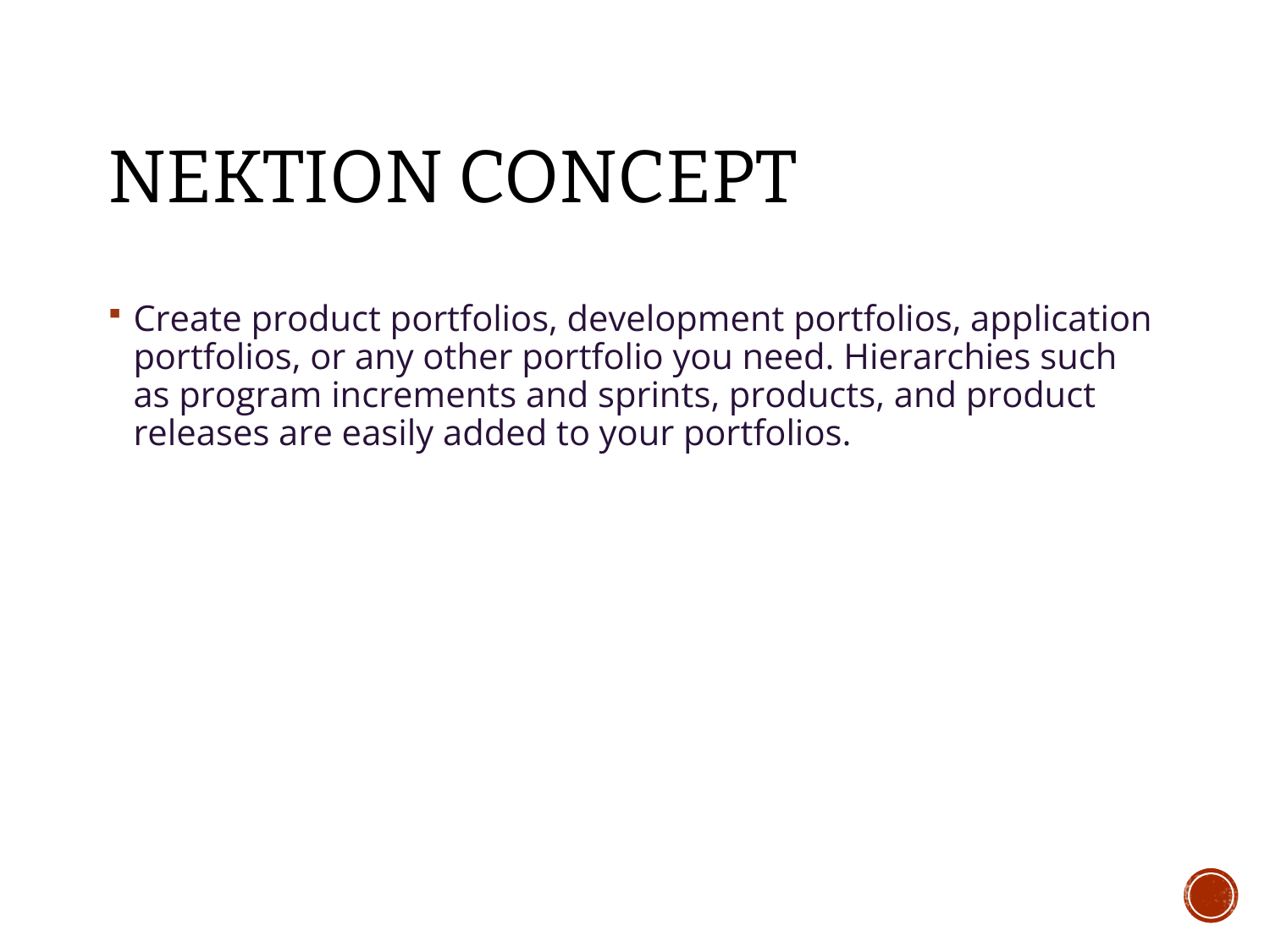

# Nektion Concept
Create product portfolios, development portfolios, application portfolios, or any other portfolio you need. Hierarchies such as program increments and sprints, products, and product releases are easily added to your portfolios.